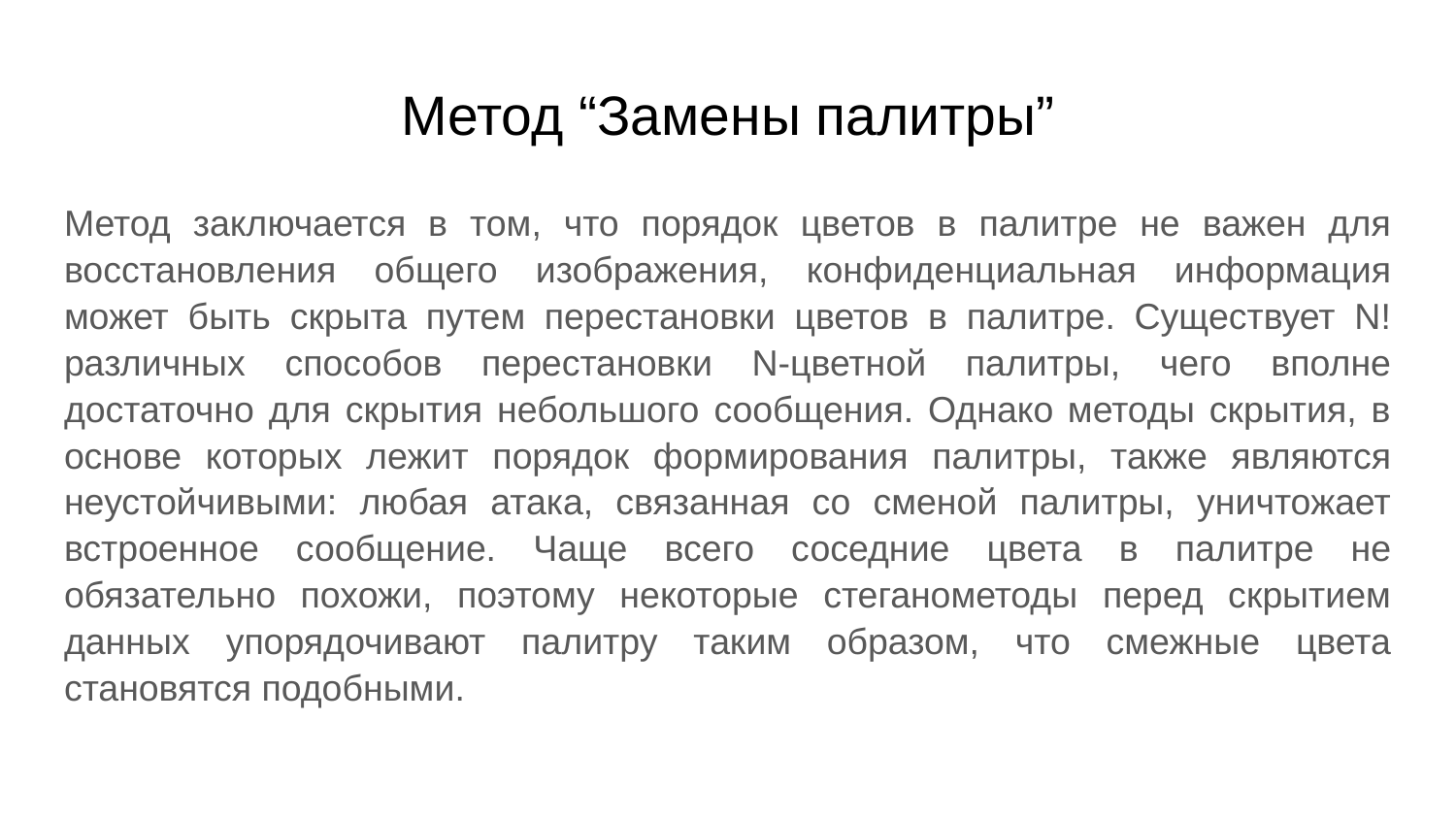

# Метод “Замены палитры”
Метод заключается в том, что порядок цветов в палитре не важен для восстановления общего изображения, конфиденциальная информация может быть скрыта путем перестановки цветов в палитре. Существует N! различных способов перестановки N-цветной палитры, чего вполне достаточно для скрытия небольшого сообщения. Однако методы скрытия, в основе которых лежит порядок формирования палитры, также являются неустойчивыми: любая атака, связанная со сменой палитры, уничтожает встроенное сообщение. Чаще всего соседние цвета в палитре не обязательно похожи, поэтому некоторые стеганометоды перед скрытием данных упорядочивают палитру таким образом, что смежные цвета становятся подобными.